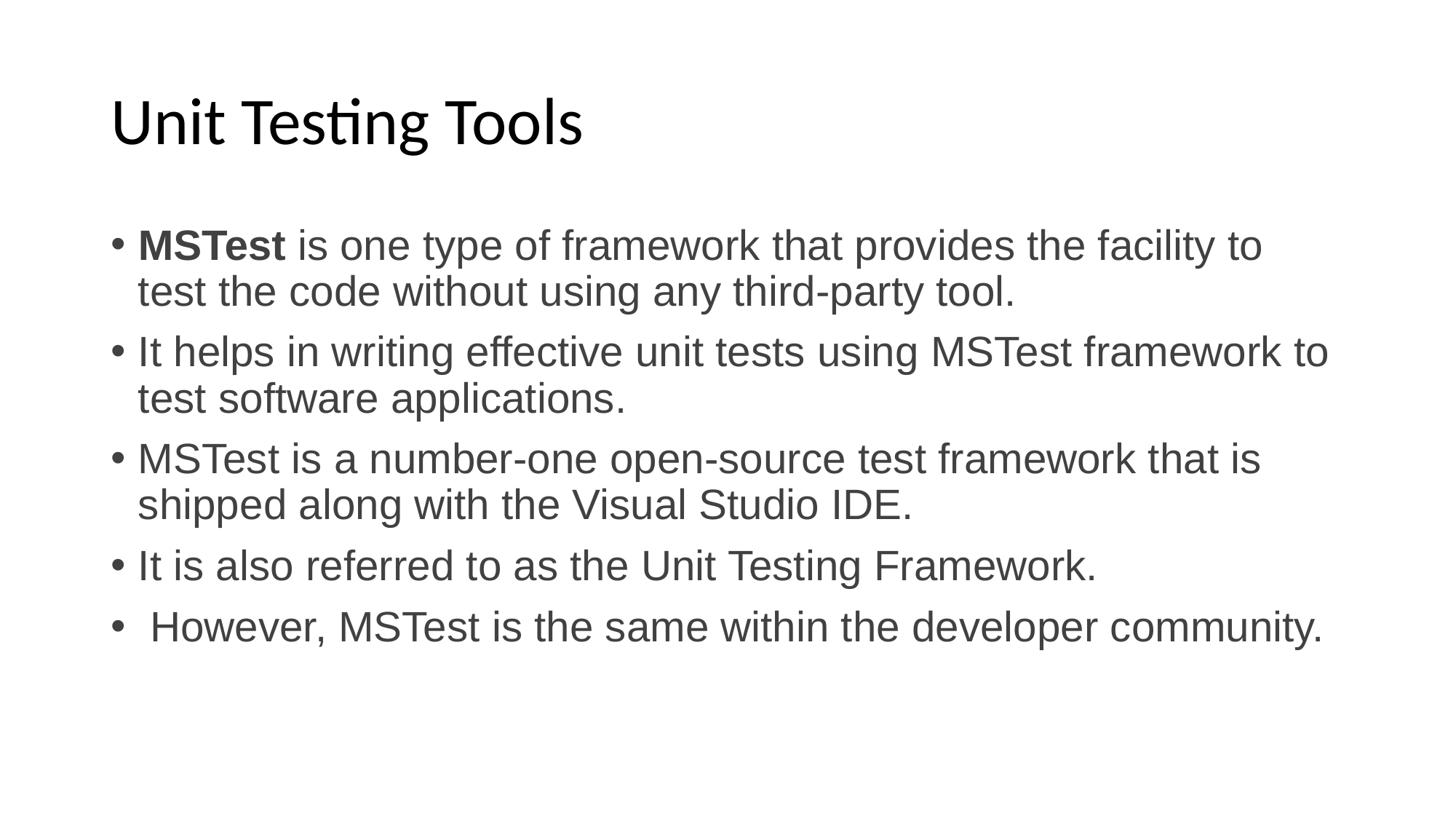

# Unit Testing Tools
MSTest is one type of framework that provides the facility to test the code without using any third-party tool.
It helps in writing effective unit tests using MSTest framework to test software applications.
MSTest is a number-one open-source test framework that is shipped along with the Visual Studio IDE.
It is also referred to as the Unit Testing Framework.
 However, MSTest is the same within the developer community.